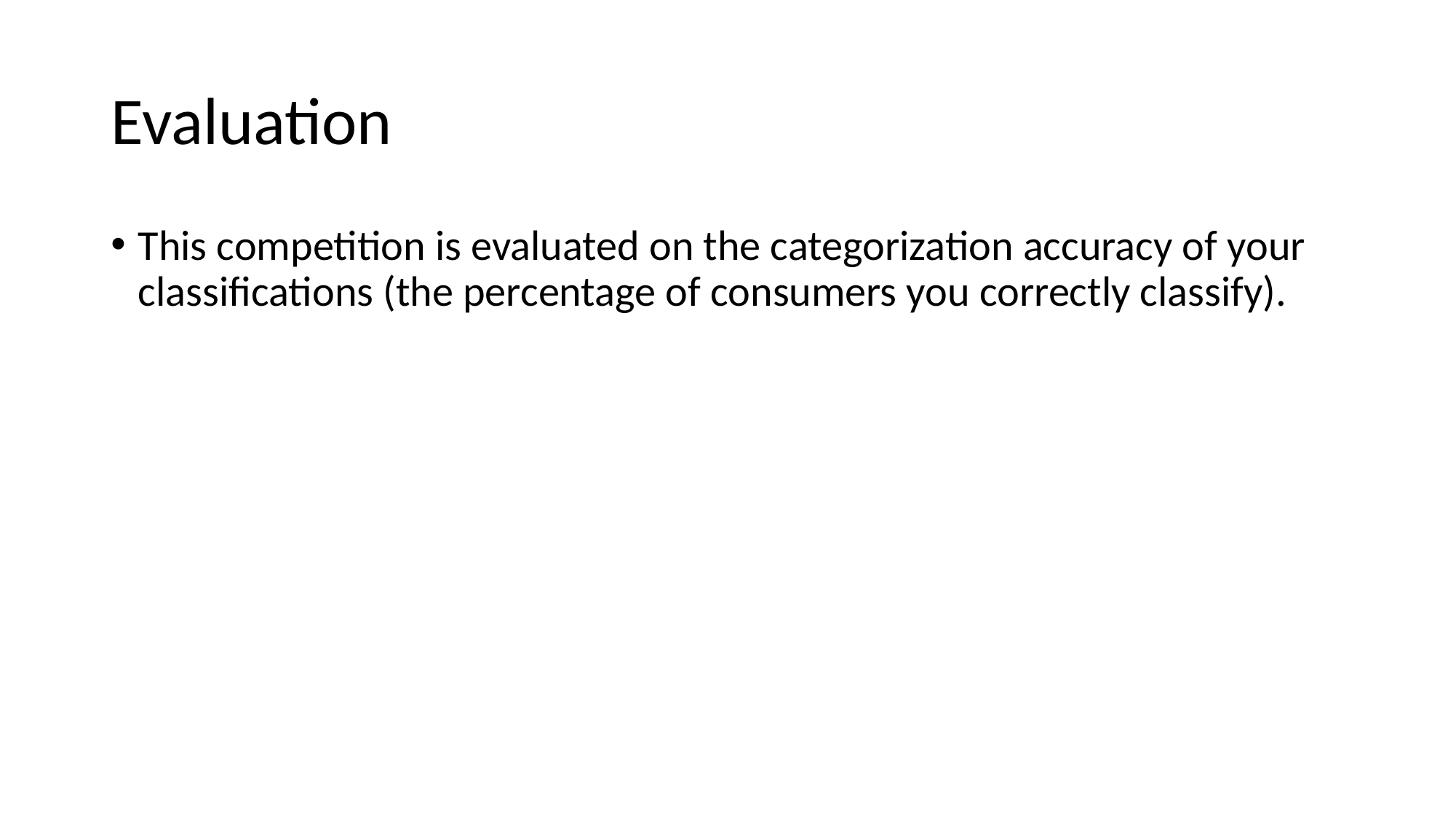

# Evaluation
This competition is evaluated on the categorization accuracy of your classifications (the percentage of consumers you correctly classify).